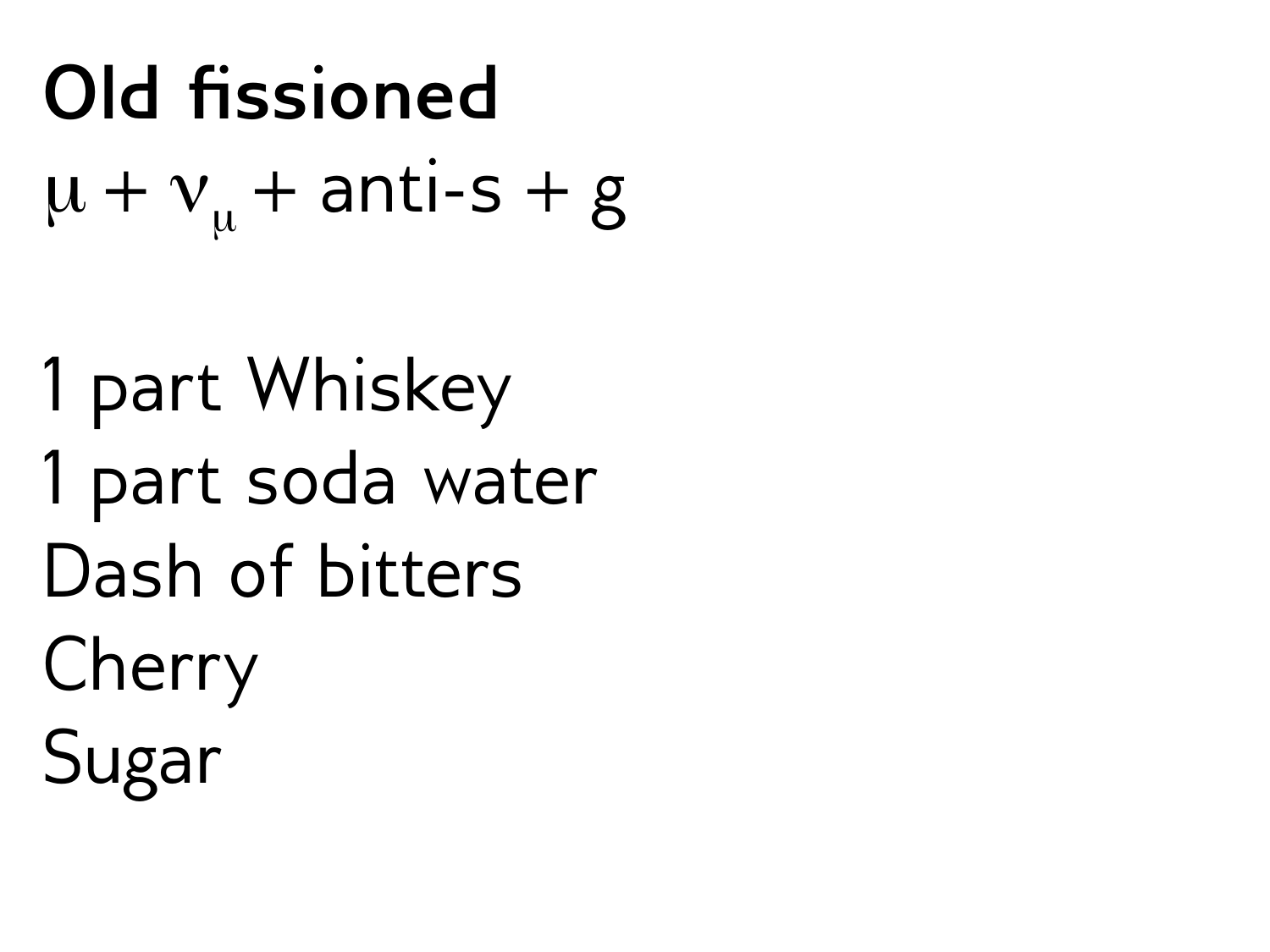

Old fissioned
μ + νμ + anti-s + g

1 part Whiskey
1 part soda water
Dash of bitters
Cherry
Sugar